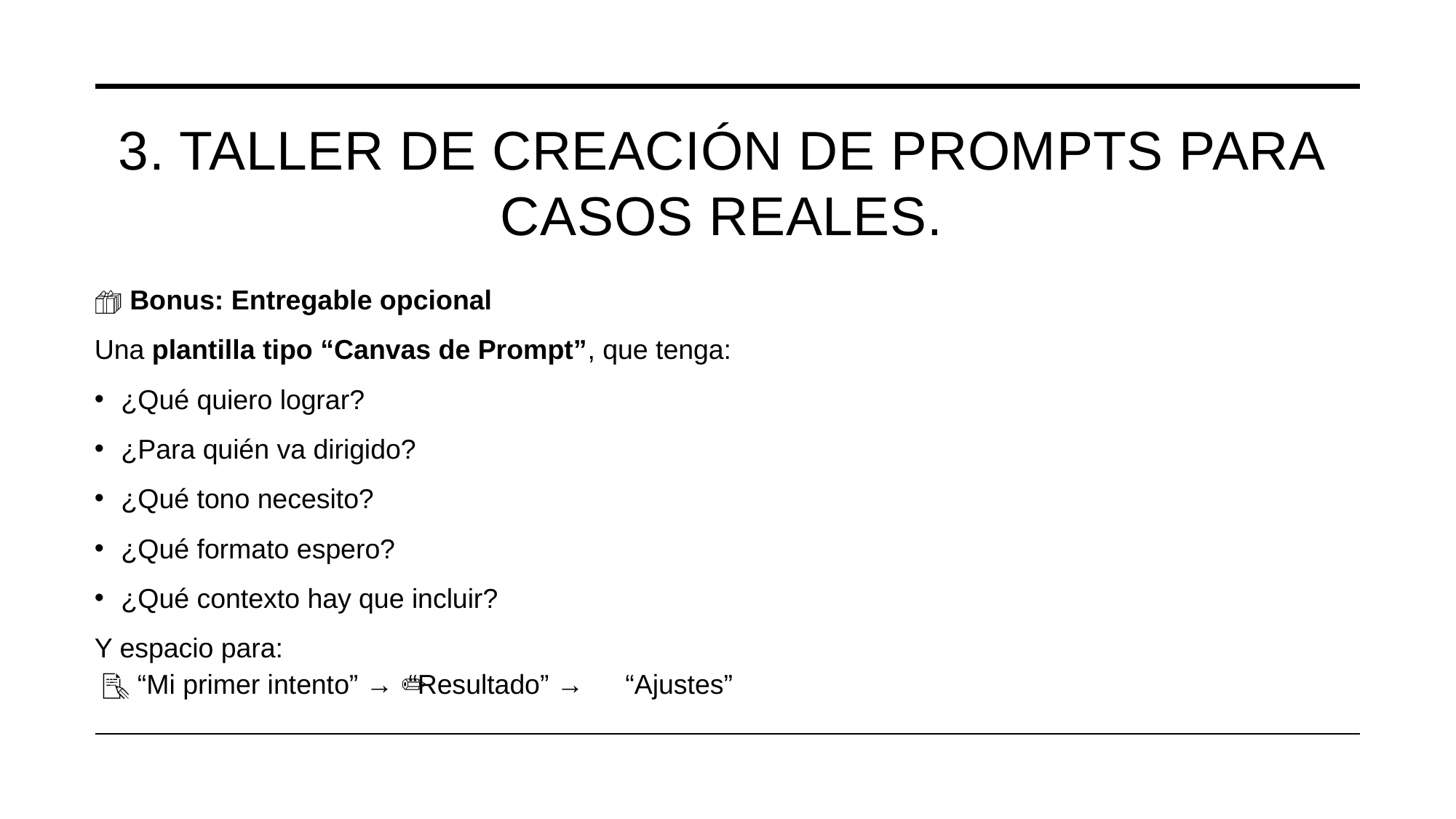

# 3. Taller de creación de prompts para casos reales.
🎁 Bonus: Entregable opcional
Una plantilla tipo “Canvas de Prompt”, que tenga:
¿Qué quiero lograr?
¿Para quién va dirigido?
¿Qué tono necesito?
¿Qué formato espero?
¿Qué contexto hay que incluir?
Y espacio para:
 📝 “Mi primer intento” → 🧪 “Resultado” → ✏️ “Ajustes”